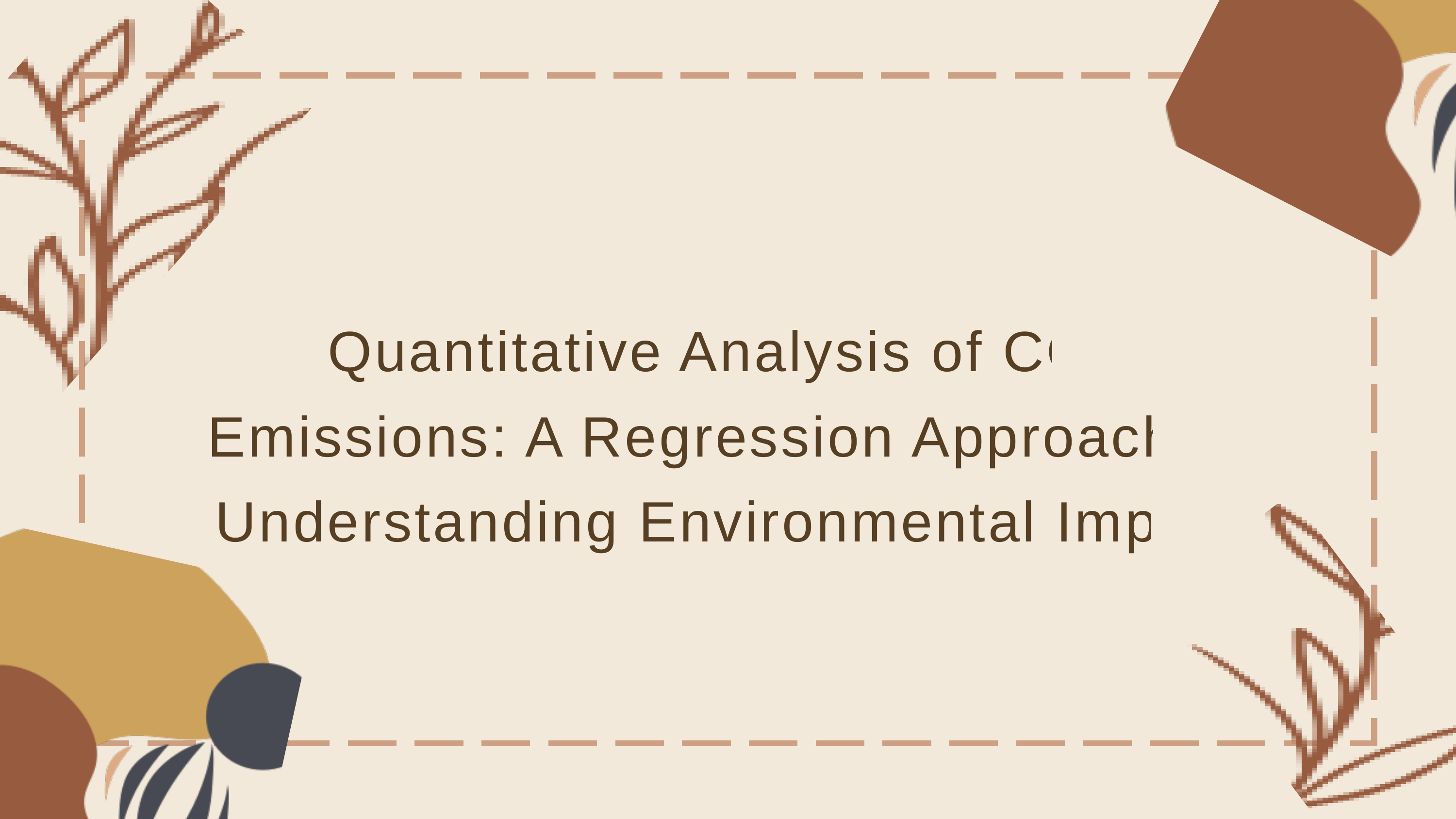

Quantitative Analysis of CO2 Emissions: A Regression Approach to Understanding Environmental Impact